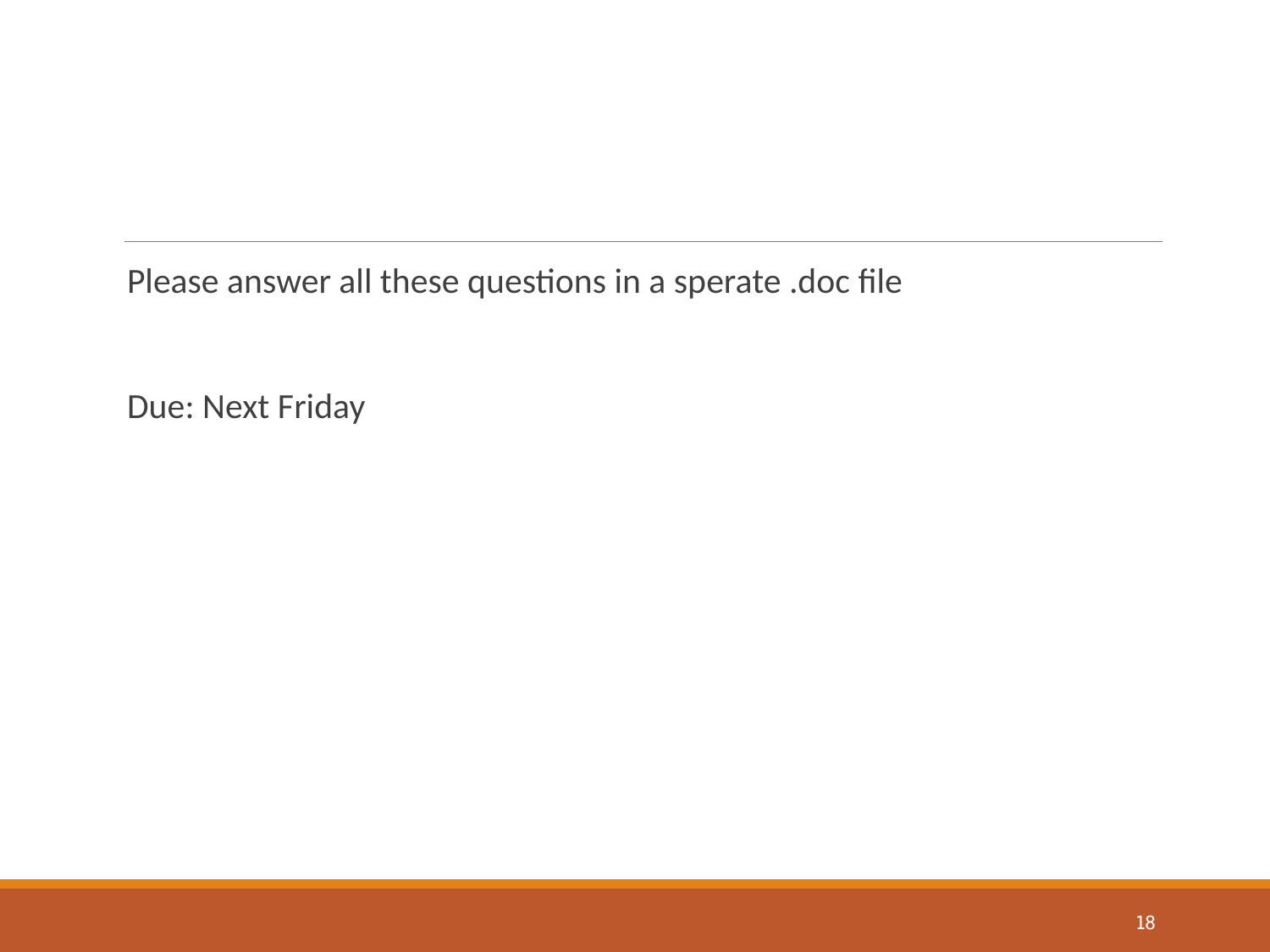

Please answer all these questions in a sperate .doc file

Due: Next Friday

18